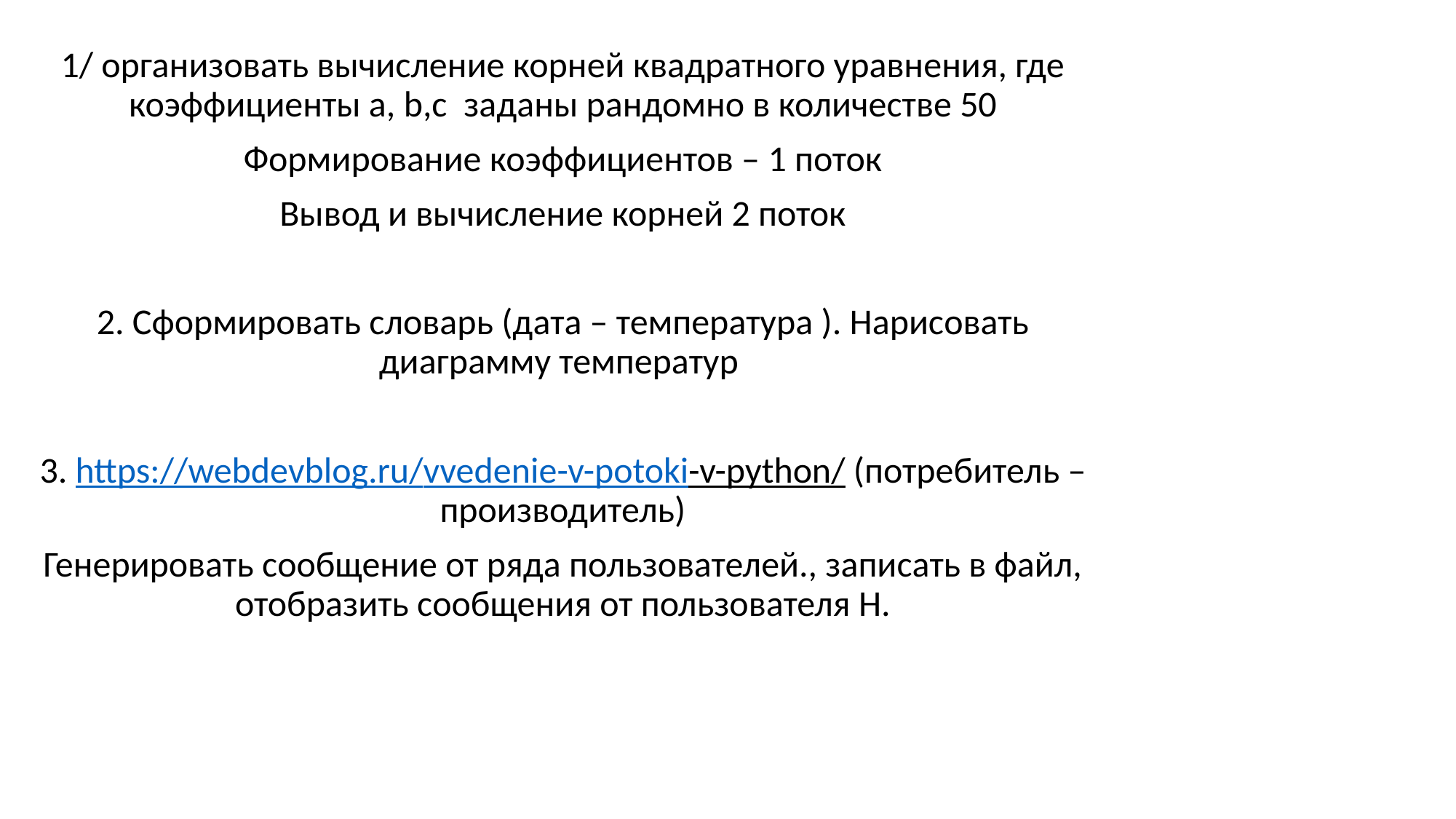

1/ организовать вычисление корней квадратного уравнения, где коэффициенты а, b,c  заданы рандомно в количестве 50
Формирование коэффициентов – 1 поток
Вывод и вычисление корней 2 поток

2. Сформировать словарь (дата – температура ). Нарисовать диаграмму температур

3. https://webdevblog.ru/vvedenie-v-potoki-v-python/ (потребитель – производитель)
Генерировать сообщение от ряда пользователей., записать в файл, отобразить сообщения от пользователя Н.